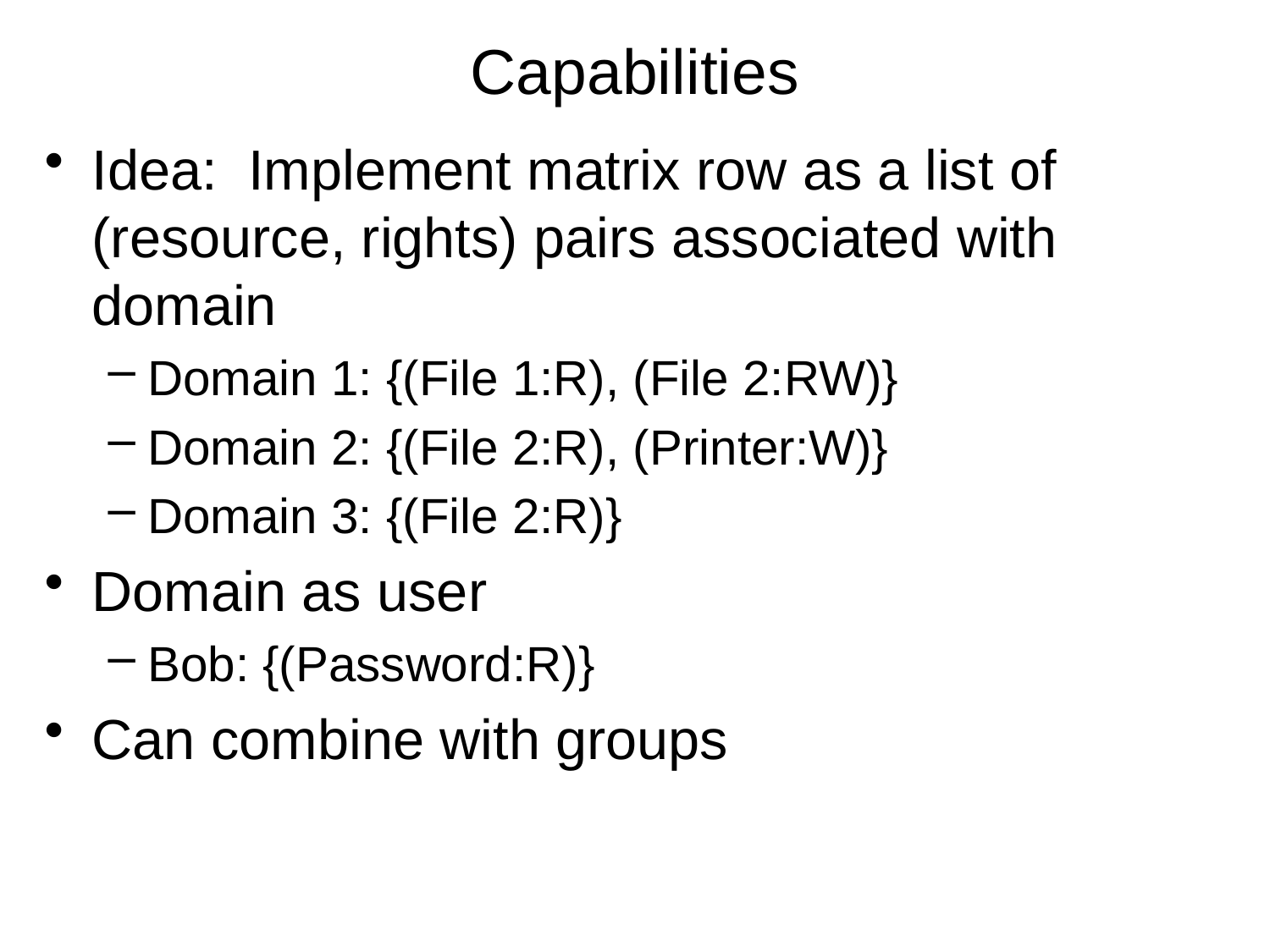

# Capabilities
Idea:  Implement matrix row as a list of (resource, rights) pairs associated with domain
Domain 1: {(File 1:R), (File 2:RW)}
Domain 2: {(File 2:R), (Printer:W)}
Domain 3: {(File 2:R)}
Domain as user
Bob: {(Password:R)}
Can combine with groups